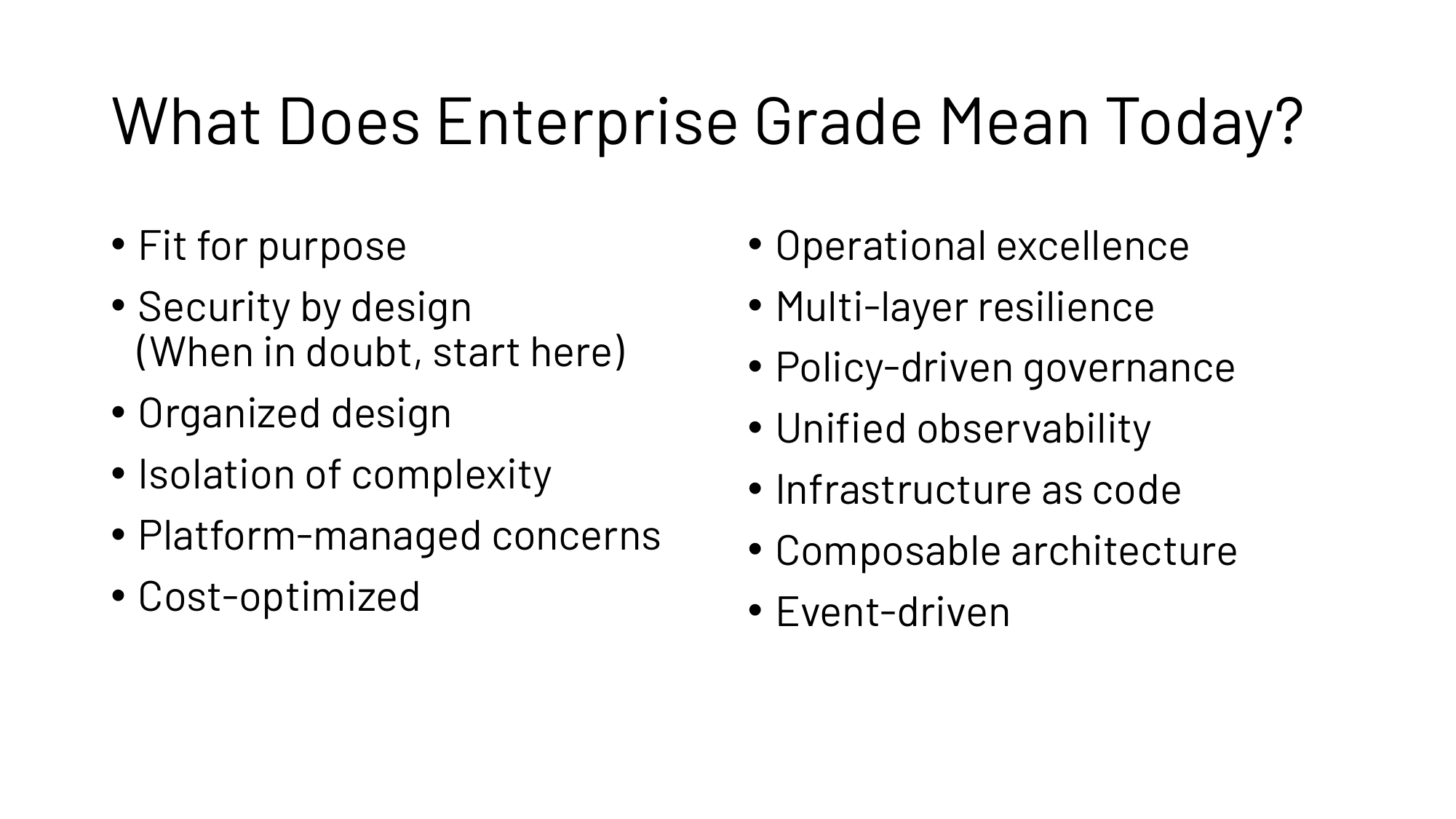

# What Does Enterprise Grade Mean Today?
Fit for purpose
Security by design
(When in doubt, start here)
Organized design
Isolation of complexity
Platform-managed concerns
Cost-optimized
Operational excellence
Multi-layer resilience
Policy-driven governance
Unified observability
Infrastructure as code
Composable architecture
Event-driven